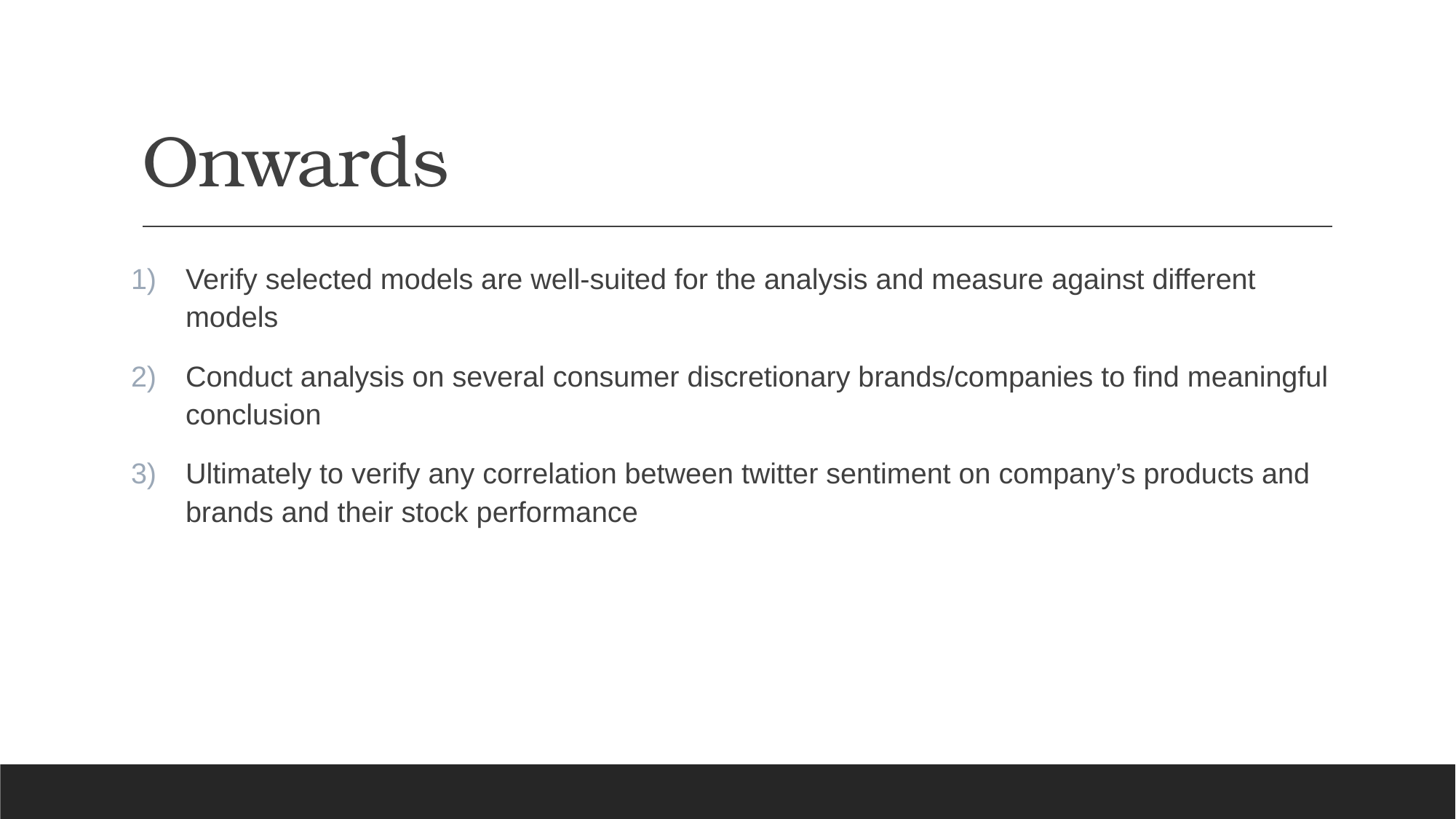

# Onwards
Verify selected models are well-suited for the analysis and measure against different models
Conduct analysis on several consumer discretionary brands/companies to find meaningful conclusion
Ultimately to verify any correlation between twitter sentiment on company’s products and brands and their stock performance